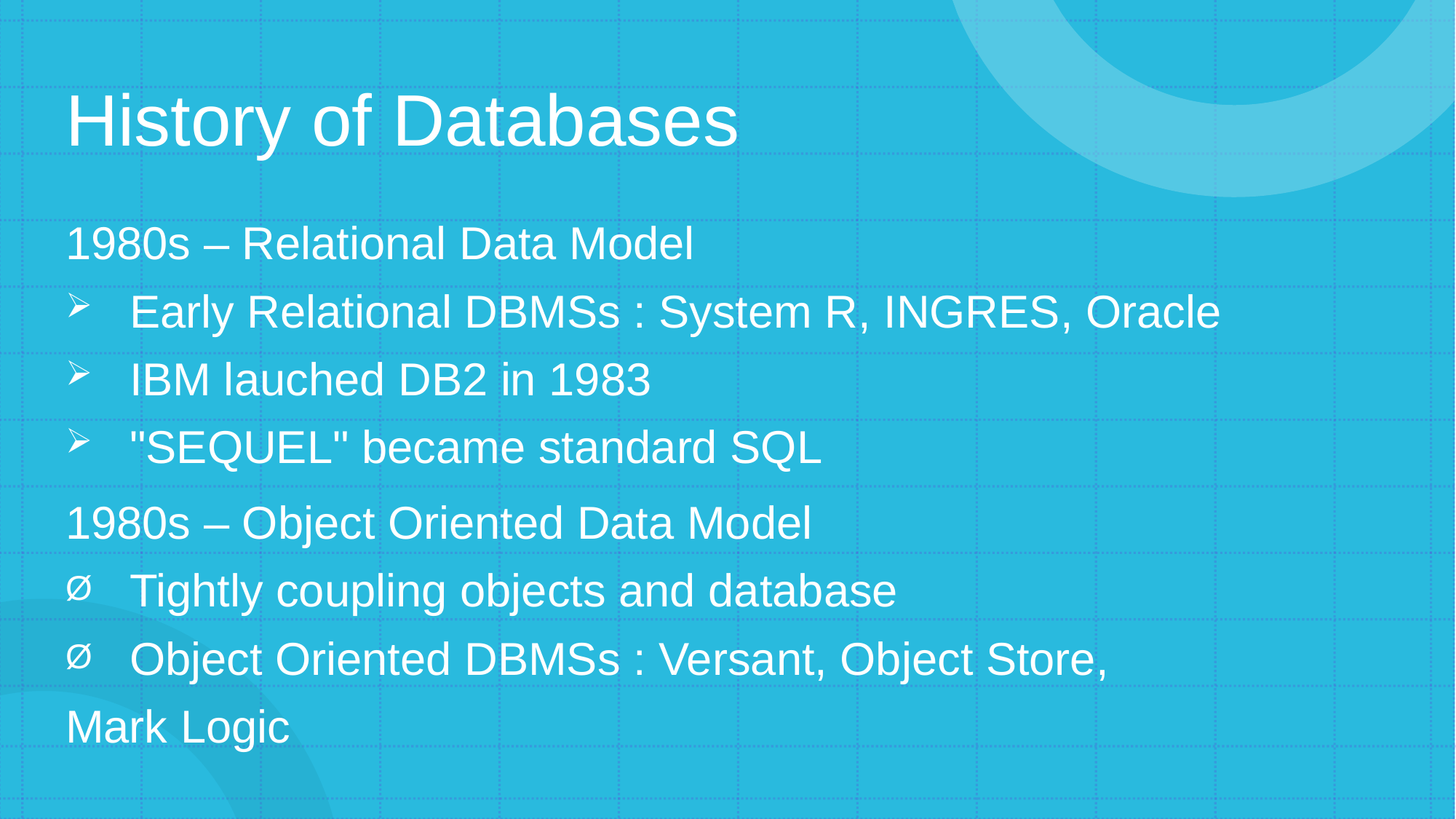

# History of Databases
1980s – Relational Data Model
   Early Relational DBMSs : System R, INGRES, Oracle
   IBM lauched DB2 in 1983
   "SEQUEL" became standard SQL
1980s – Object Oriented Data Model
   Tightly coupling objects and database
   Object Oriented DBMSs : Versant, Object Store,
Mark Logic